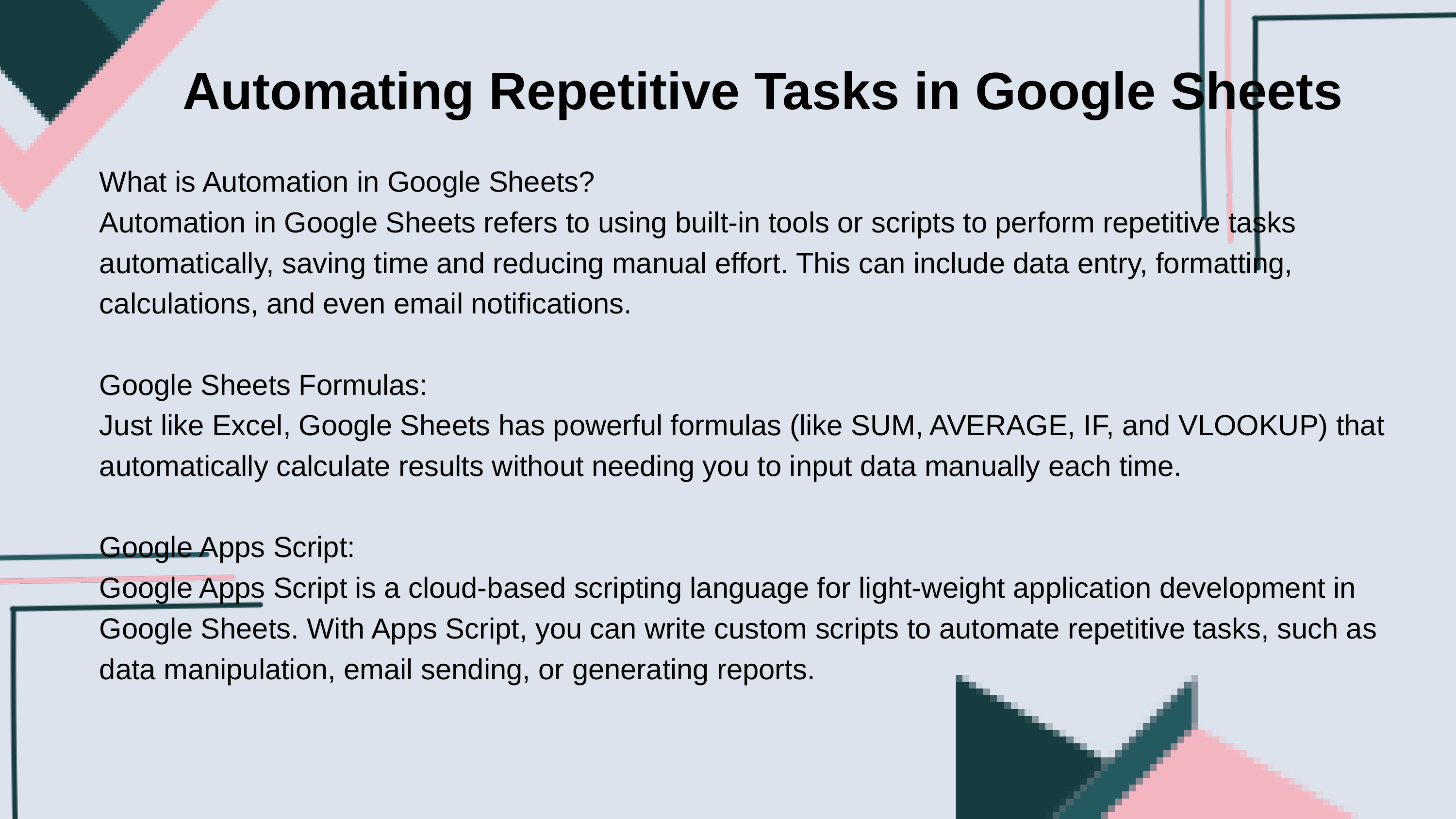

Automating Repetitive Tasks in Google Sheets
What is Automation in Google Sheets?
Automation in Google Sheets refers to using built-in tools or scripts to perform repetitive tasks automatically, saving time and reducing manual effort. This can include data entry, formatting, calculations, and even email notifications.

Google Sheets Formulas:
Just like Excel, Google Sheets has powerful formulas (like SUM, AVERAGE, IF, and VLOOKUP) that automatically calculate results without needing you to input data manually each time.

Google Apps Script:
Google Apps Script is a cloud-based scripting language for light-weight application development in Google Sheets. With Apps Script, you can write custom scripts to automate repetitive tasks, such as data manipulation, email sending, or generating reports.